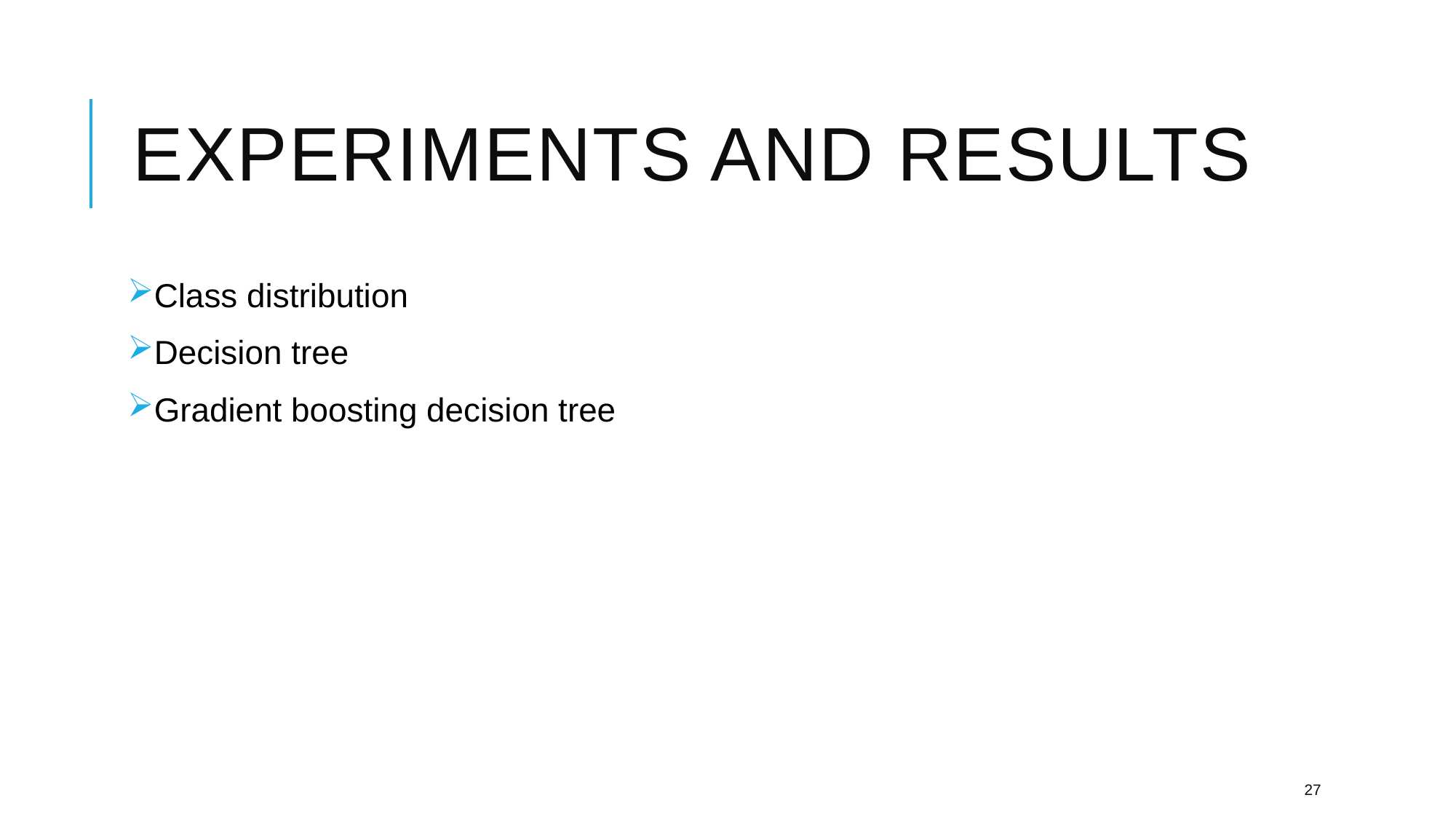

# Experiments and results
Class distribution
Decision tree
Gradient boosting decision tree
27